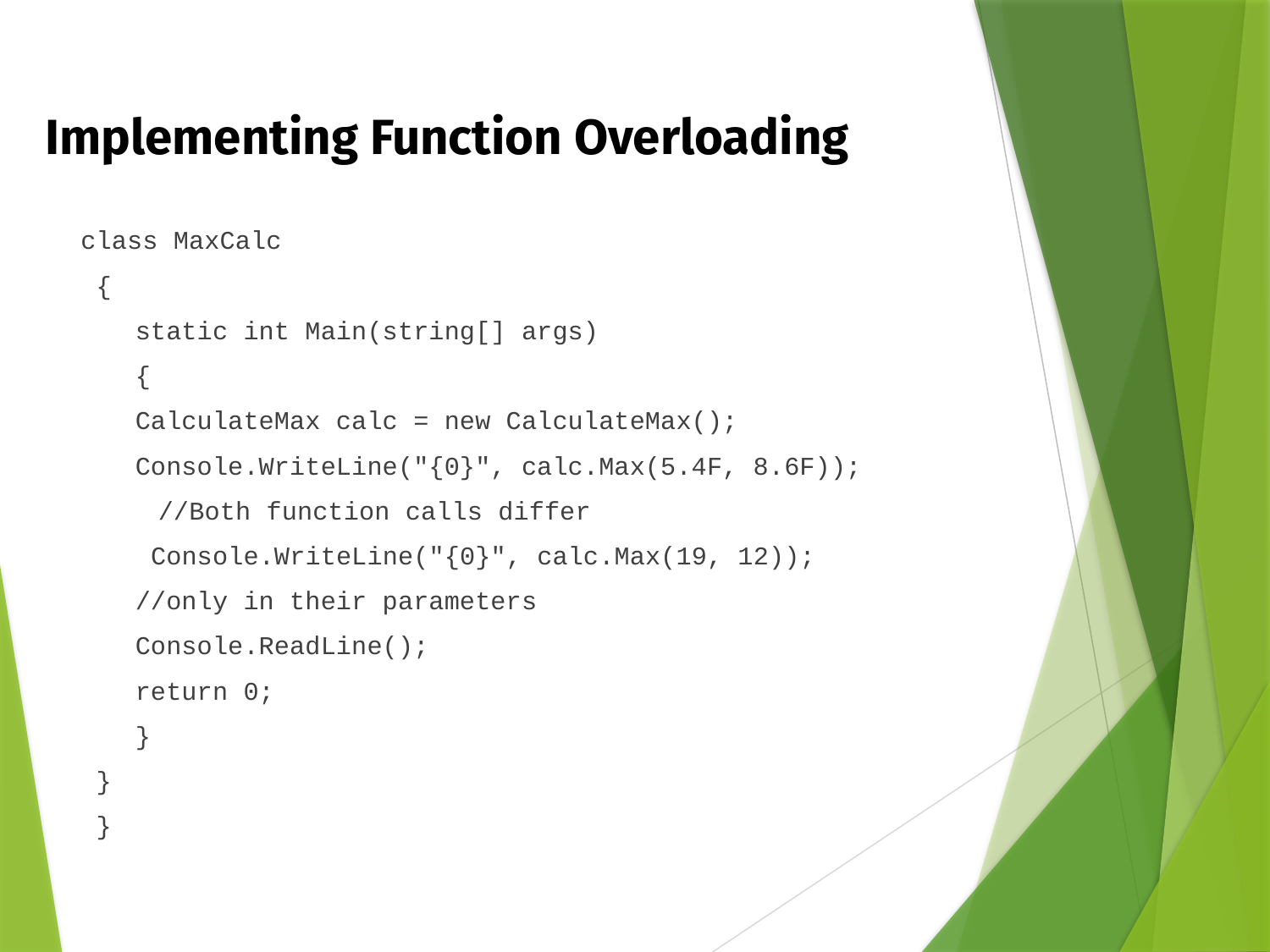

Implementing Function Overloading
	class MaxCalc
{
	static int Main(string[] args)
	{
		CalculateMax calc = new CalculateMax();
		Console.WriteLine("{0}", calc.Max(5.4F, 8.6F));
    //Both function calls differ
	 Console.WriteLine("{0}", calc.Max(19, 12));
	//only in their parameters
	Console.ReadLine();
	return 0;
	}
}
}